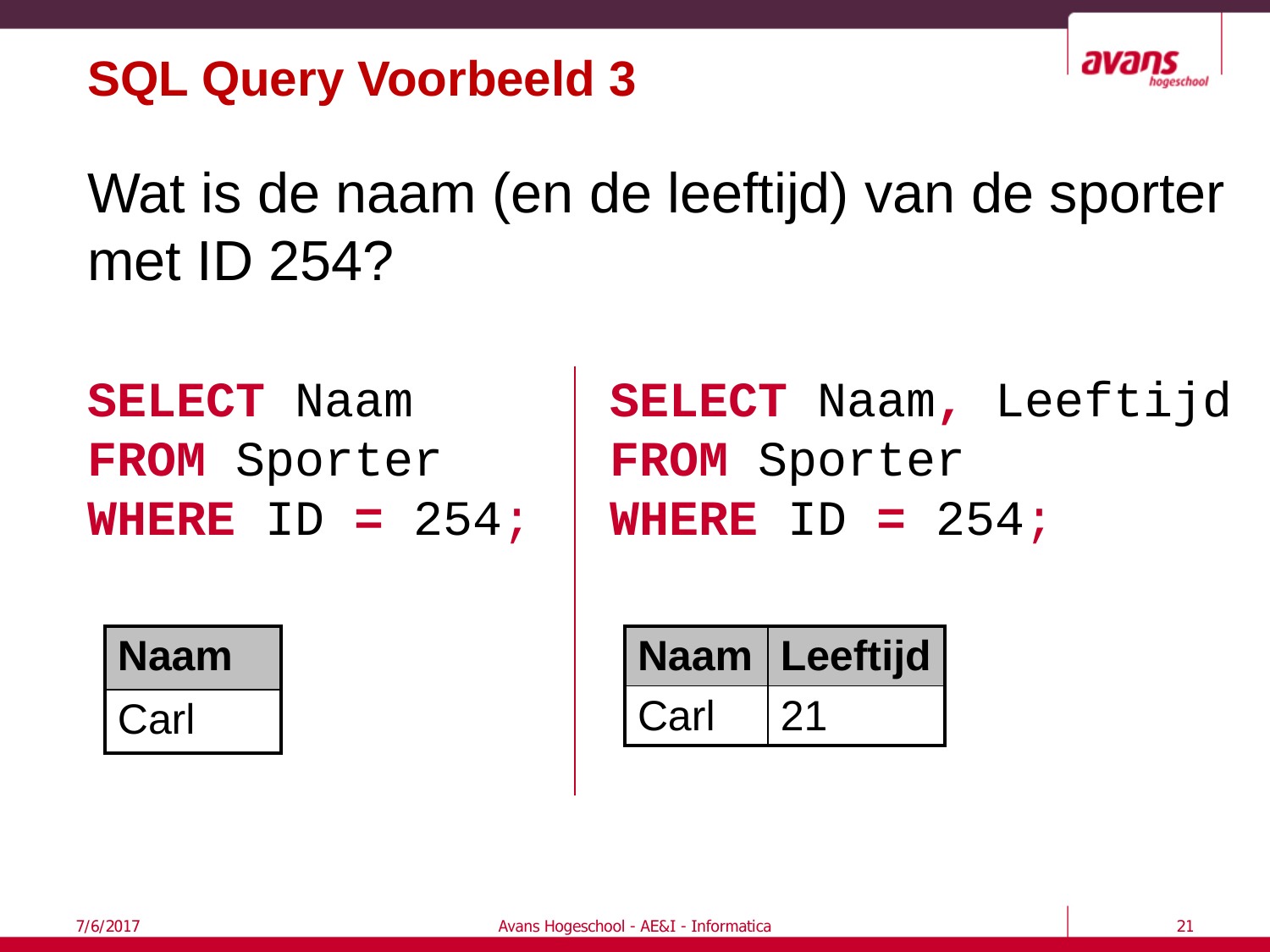

# SQL Query Voorbeeld 3
Wat is de naam (en de leeftijd) van de sporter met ID 254?

SELECT Naam	SELECT Naam, Leeftijd
FROM Sporter 	FROM Sporter
WHERE ID = 254;	WHERE ID = 254;

| Naam |
| --- |
| Carl |
| Naam | Leeftijd |
| --- | --- |
| Carl | 21 |
7/6/2017
Avans Hogeschool - AE&I - Informatica
21